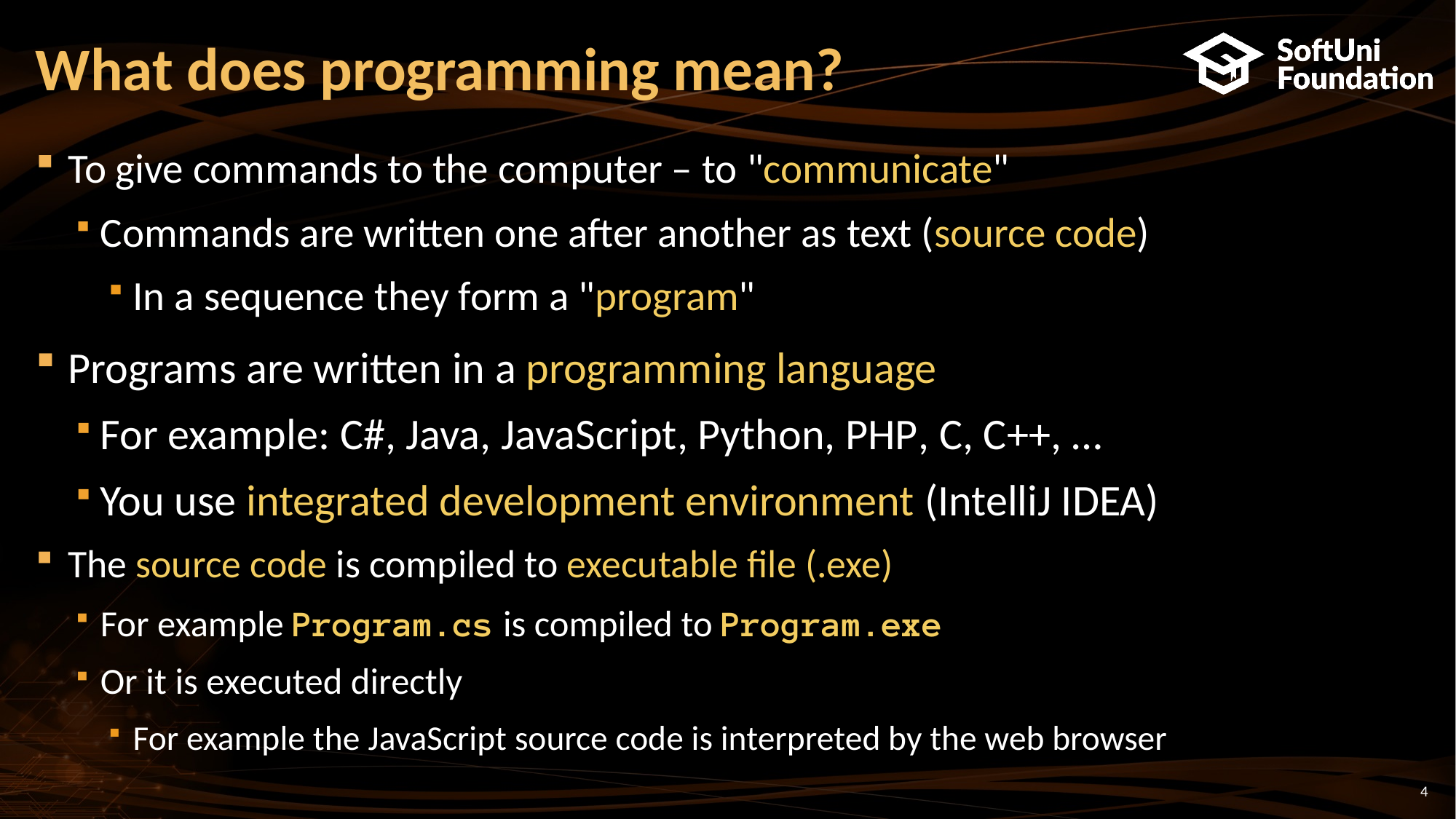

# What does programming mean?
To give commands to the computer – to "communicate"
Commands are written one after another as text (source code)
In a sequence they form a "program"
Programs are written in a programming language
For example: C#, Java, JavaScript, Python, PHP, C, C++, …
You use integrated development environment (IntelliJ IDEA)
The source code is compiled to executable file (.exe)
For example Program.cs is compiled to Program.exe
Or it is executed directly
For example the JavaScript source code is interpreted by the web browser

4